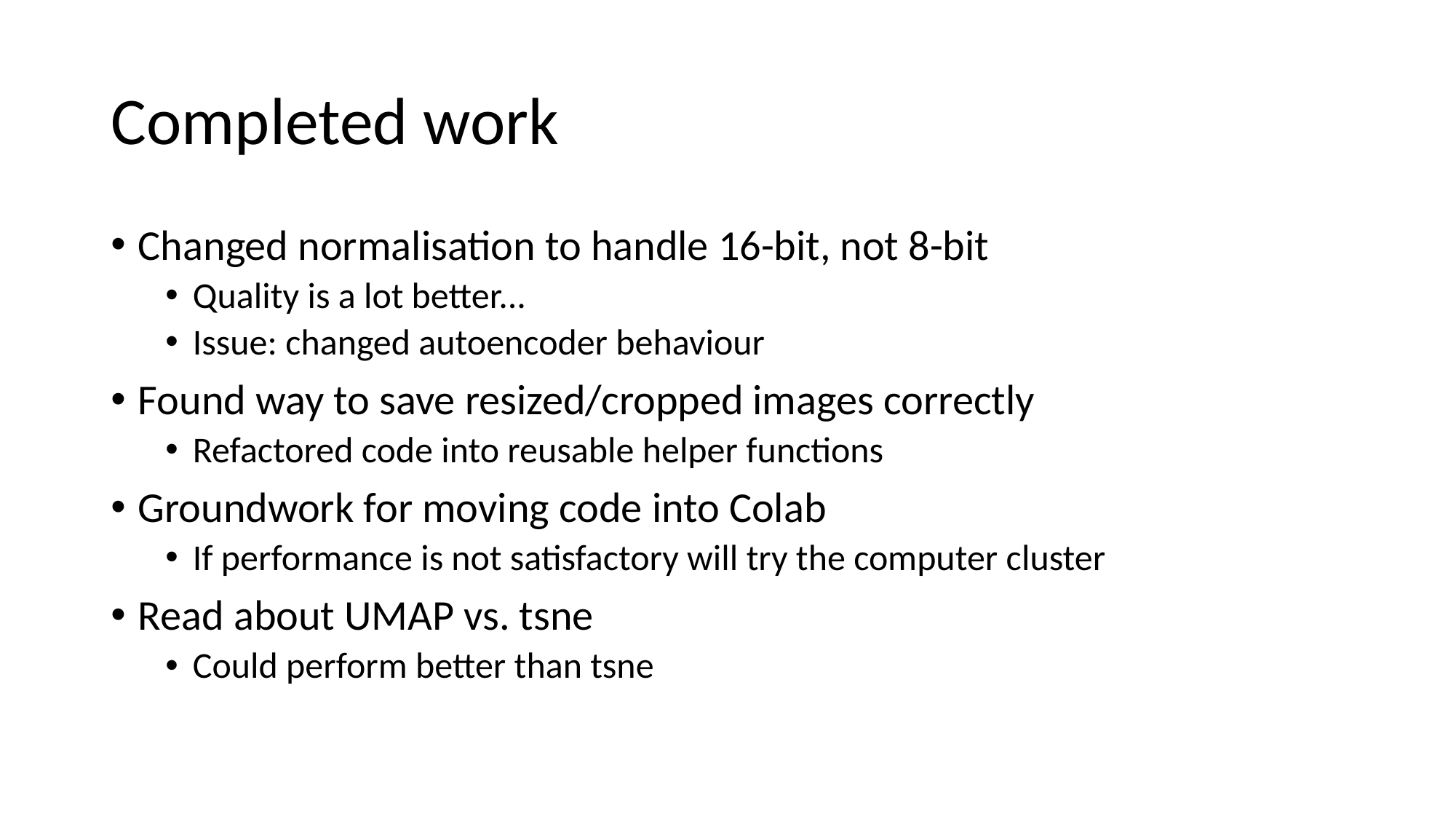

# Completed work
Changed normalisation to handle 16-bit, not 8-bit
Quality is a lot better...
Issue: changed autoencoder behaviour
Found way to save resized/cropped images correctly
Refactored code into reusable helper functions
Groundwork for moving code into Colab
If performance is not satisfactory will try the computer cluster
Read about UMAP vs. tsne
Could perform better than tsne